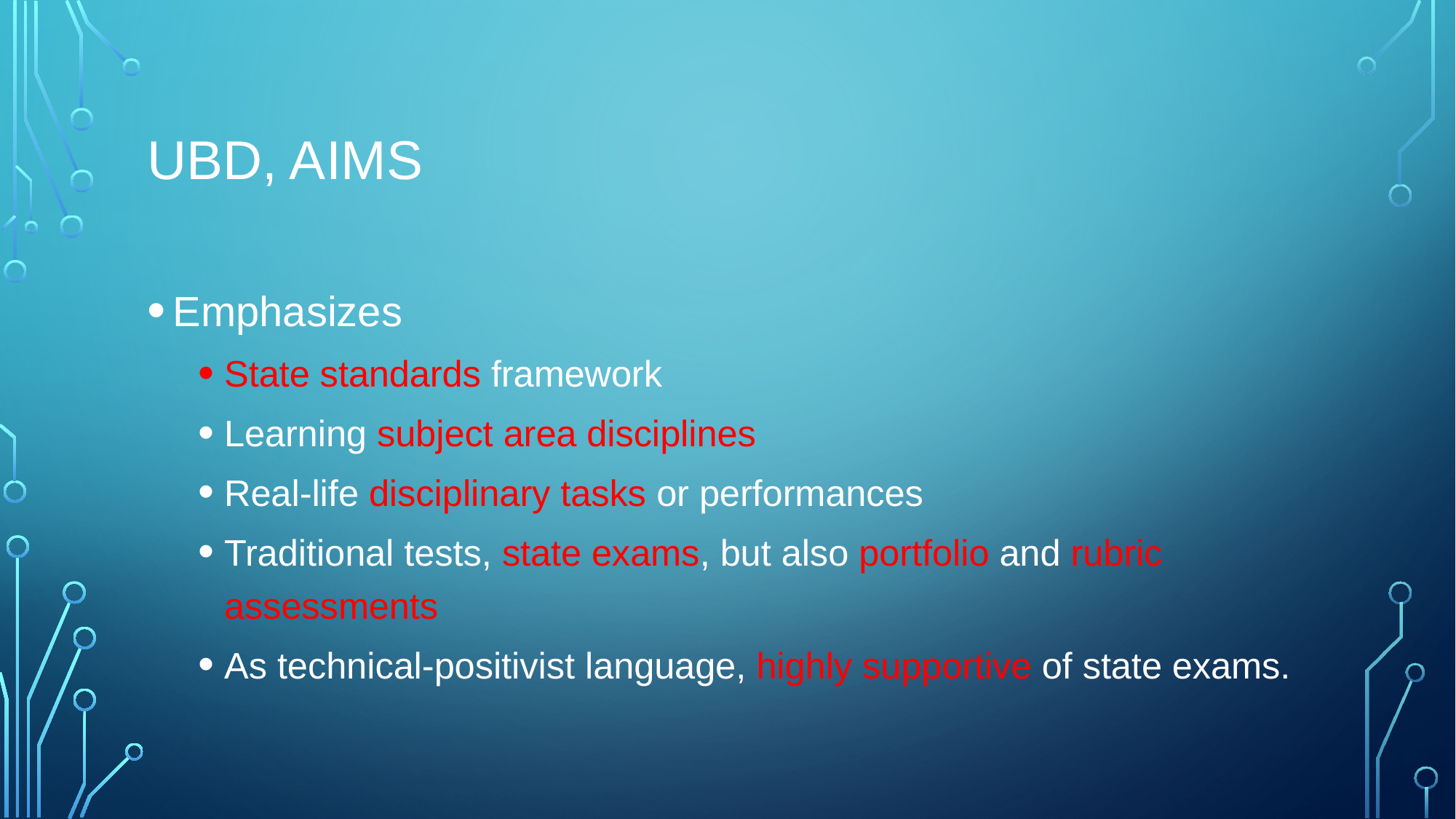

# Ubd, aims
Emphasizes
State standards framework
Learning subject area disciplines
Real-life disciplinary tasks or performances
Traditional tests, state exams, but also portfolio and rubric assessments
As technical-positivist language, highly supportive of state exams.